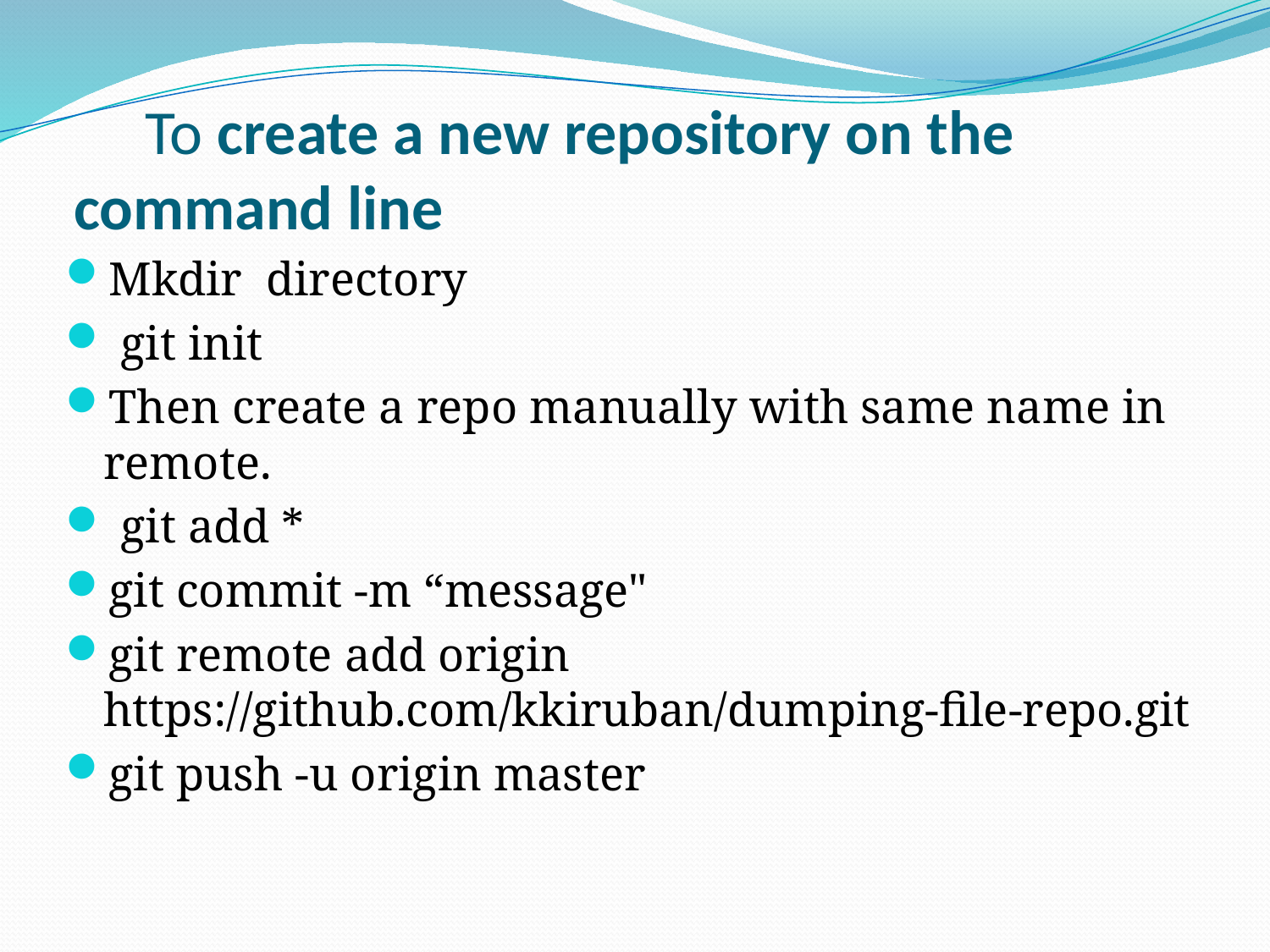

# To create a new repository on the command line
Mkdir  directory
 git init
Then create a repo manually with same name in remote.
 git add *
git commit -m “message"
git remote add origin https://github.com/kkiruban/dumping-file-repo.git
git push -u origin master